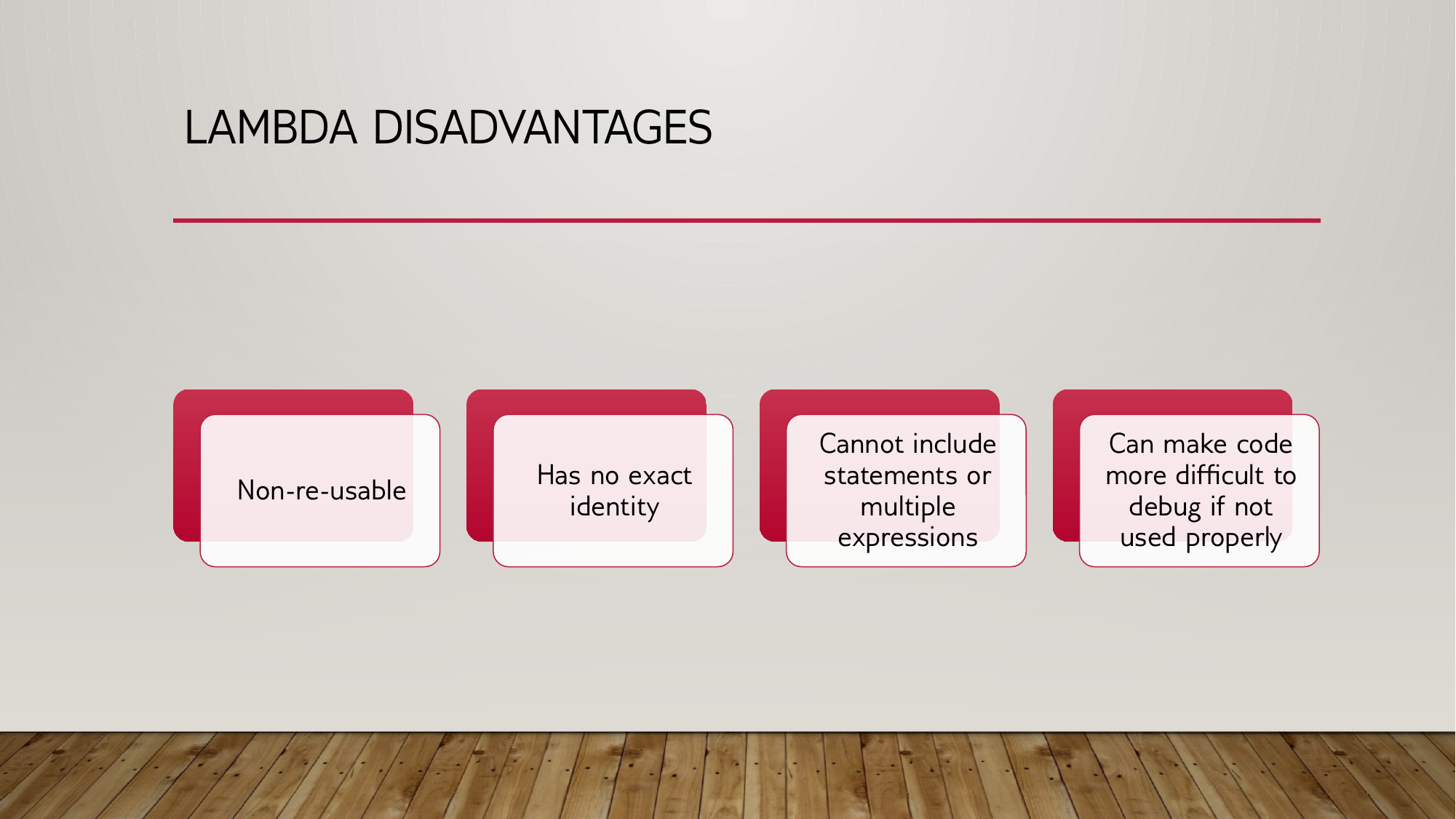

# Lambda Disadvantages
Non-re-usable
Has no exact identity
Cannot include statements or multiple expressions
Can make code more difficult to debug if not used properly